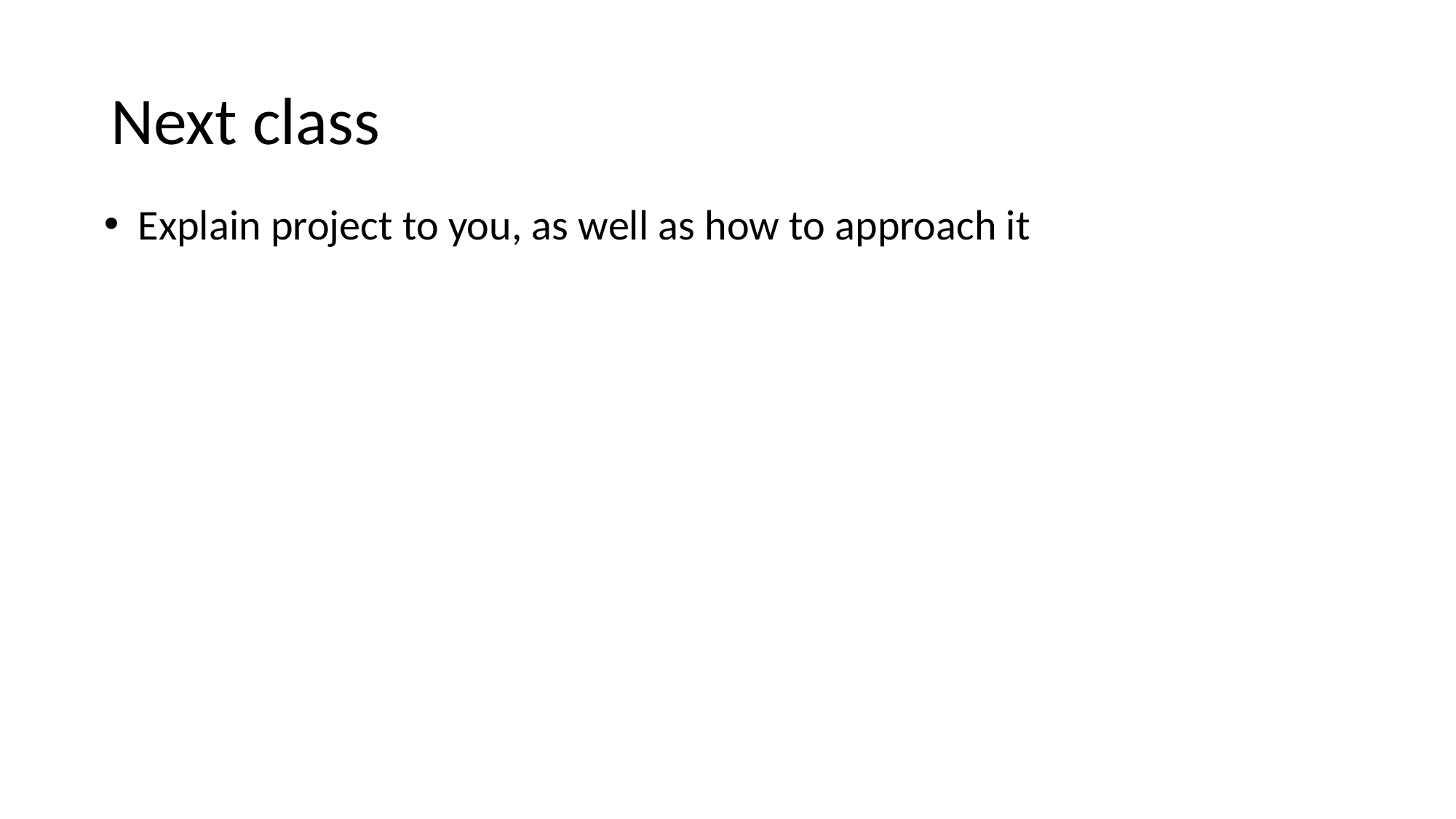

# Next class
Explain project to you, as well as how to approach it